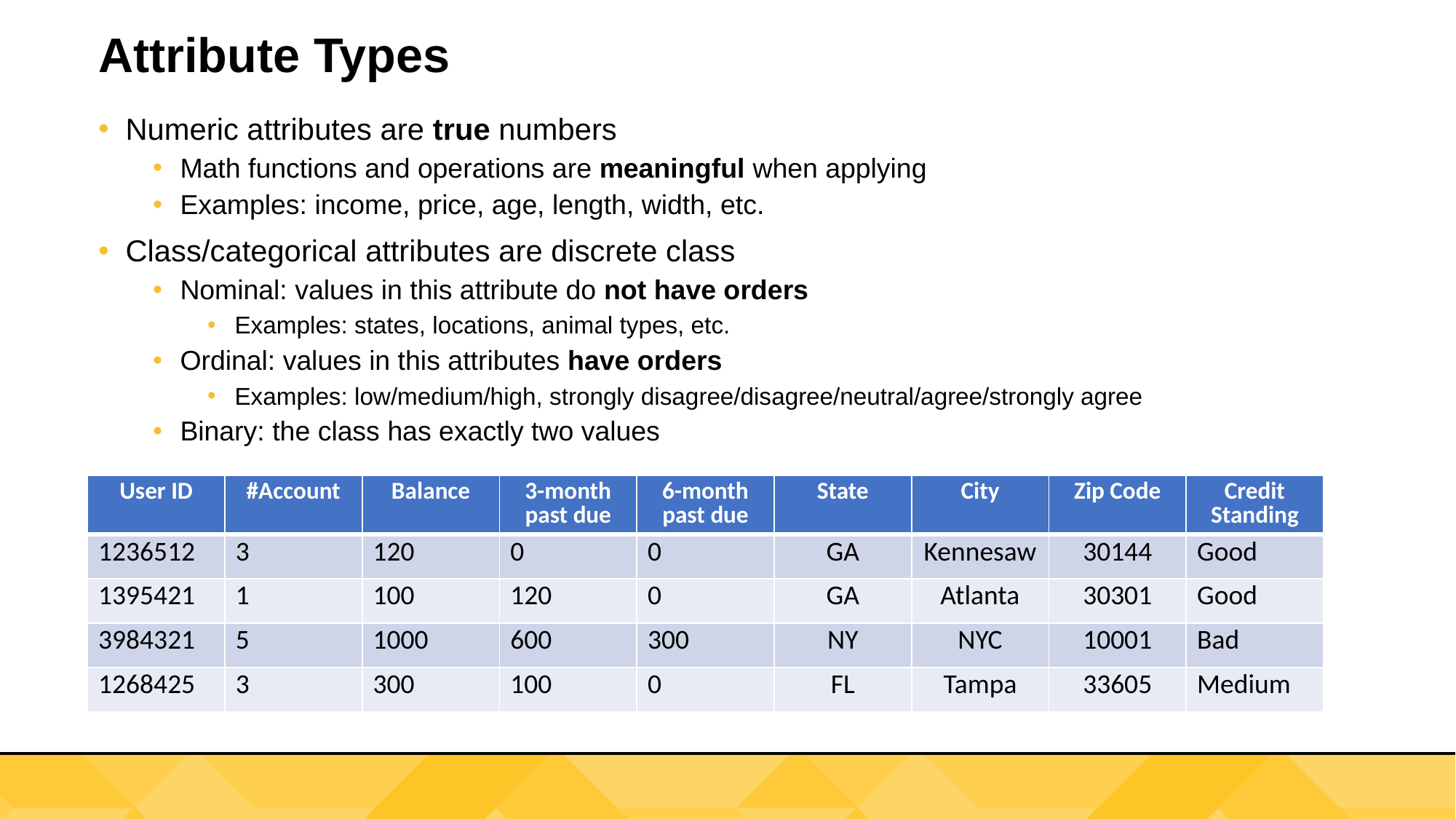

# Attribute Types
Numeric attributes are true numbers
Math functions and operations are meaningful when applying
Examples: income, price, age, length, width, etc.
Class/categorical attributes are discrete class
Nominal: values in this attribute do not have orders
Examples: states, locations, animal types, etc.
Ordinal: values in this attributes have orders
Examples: low/medium/high, strongly disagree/disagree/neutral/agree/strongly agree
Binary: the class has exactly two values
| User ID | #Account | Balance | 3-month past due | 6-month past due | State | City | Zip Code | Credit Standing |
| --- | --- | --- | --- | --- | --- | --- | --- | --- |
| 1236512 | 3 | 120 | 0 | 0 | GA | Kennesaw | 30144 | Good |
| 1395421 | 1 | 100 | 120 | 0 | GA | Atlanta | 30301 | Good |
| 3984321 | 5 | 1000 | 600 | 300 | NY | NYC | 10001 | Bad |
| 1268425 | 3 | 300 | 100 | 0 | FL | Tampa | 33605 | Medium |